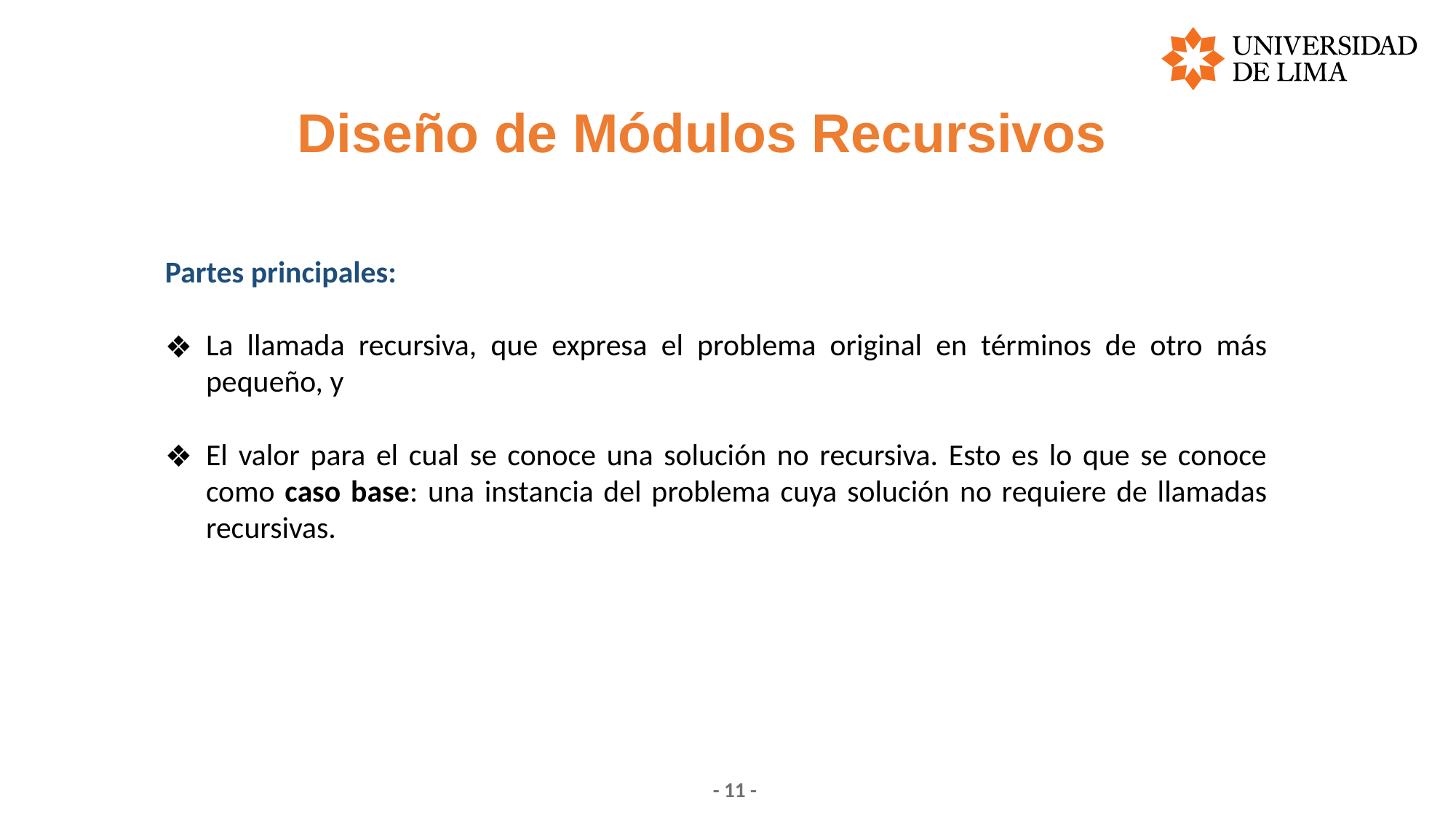

# Diseño de Módulos Recursivos
Partes principales:

La llamada recursiva, que expresa el problema original en términos de otro más pequeño, y

El valor para el cual se conoce una solución no recursiva. Esto es lo que se conoce como caso base: una instancia del problema cuya solución no requiere de llamadas recursivas.
- 11 -